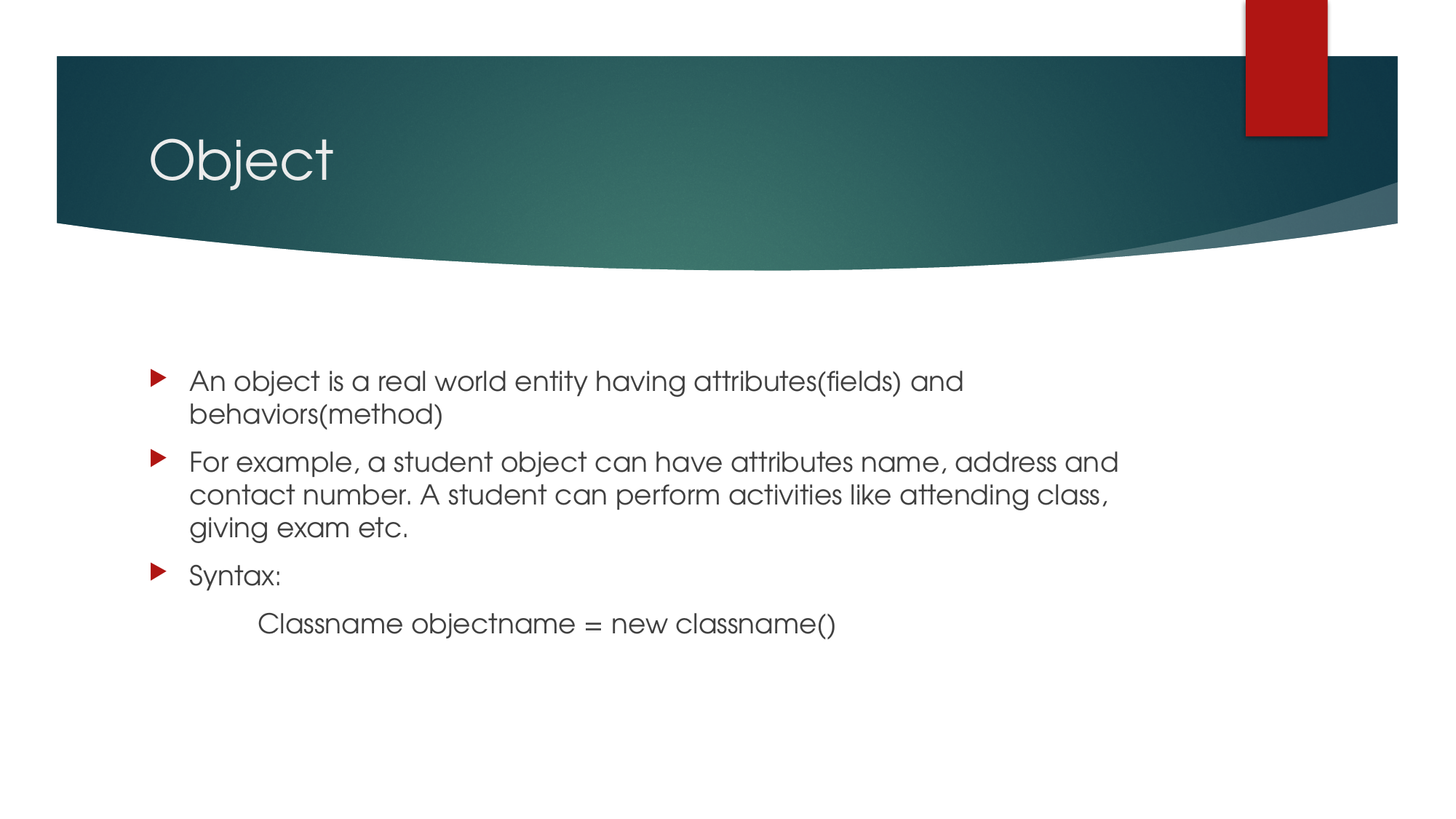

# Object

An object is a real world entity having attributes(fields) and behaviors(method)
For example, a student object can have attributes name, address and contact number. A student can perform activities like attending class, giving exam etc.
Syntax:
	Classname objectname = new classname()